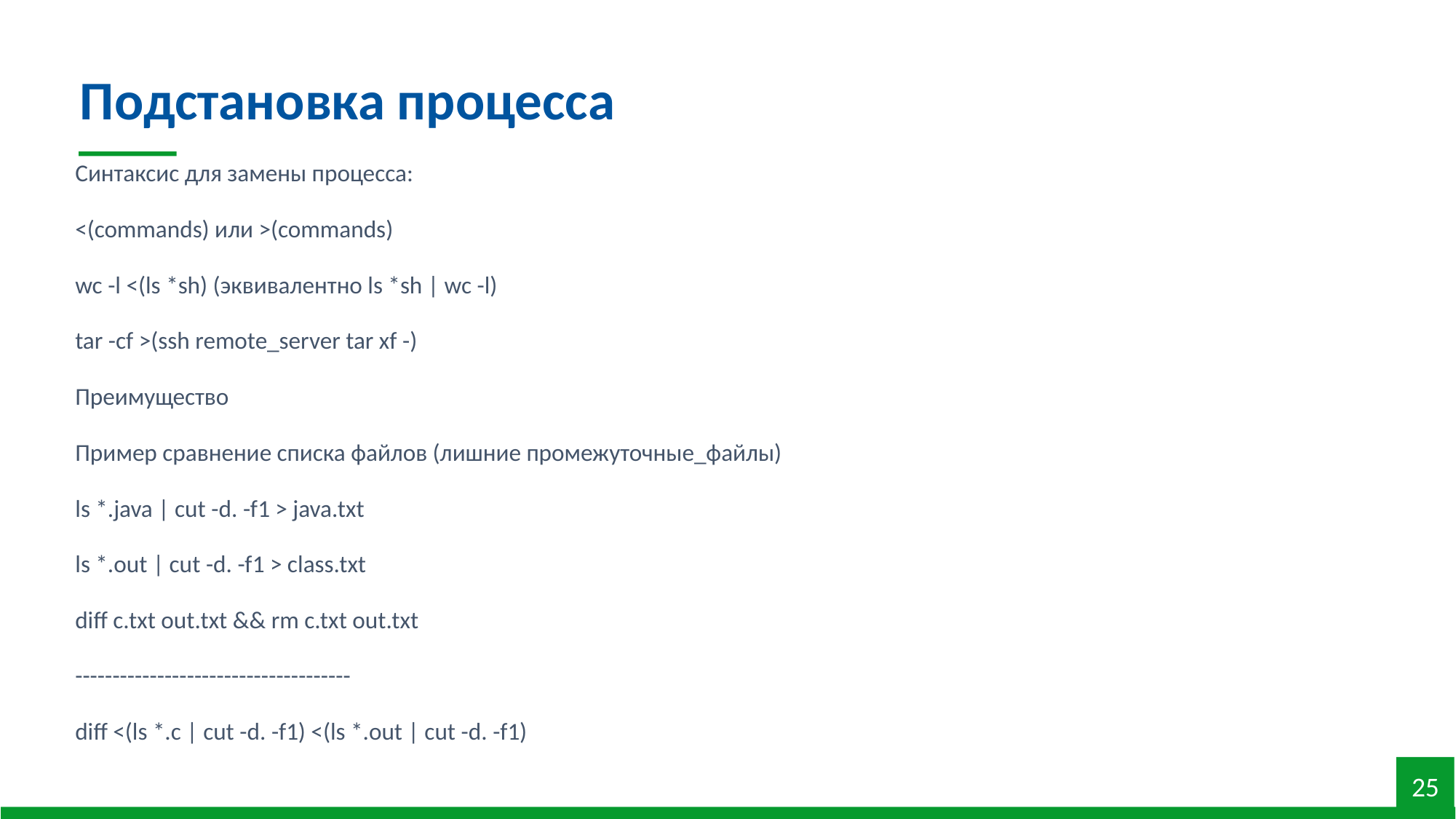

Подстановка процесса
Синтаксис для замены процесса:
<(commands) или >(commands)
wc -l <(ls *sh) (эквивалентно ls *sh | wc -l)
tar -cf >(ssh remote_server tar xf -)
Преимущество
Пример сравнение списка файлов (лишние промежуточные_файлы)
ls *.java | cut -d. -f1 > java.txt
ls *.out | cut -d. -f1 > class.txt
diff c.txt out.txt && rm c.txt out.txt
-------------------------------------
diff <(ls *.c | cut -d. -f1) <(ls *.out | cut -d. -f1)